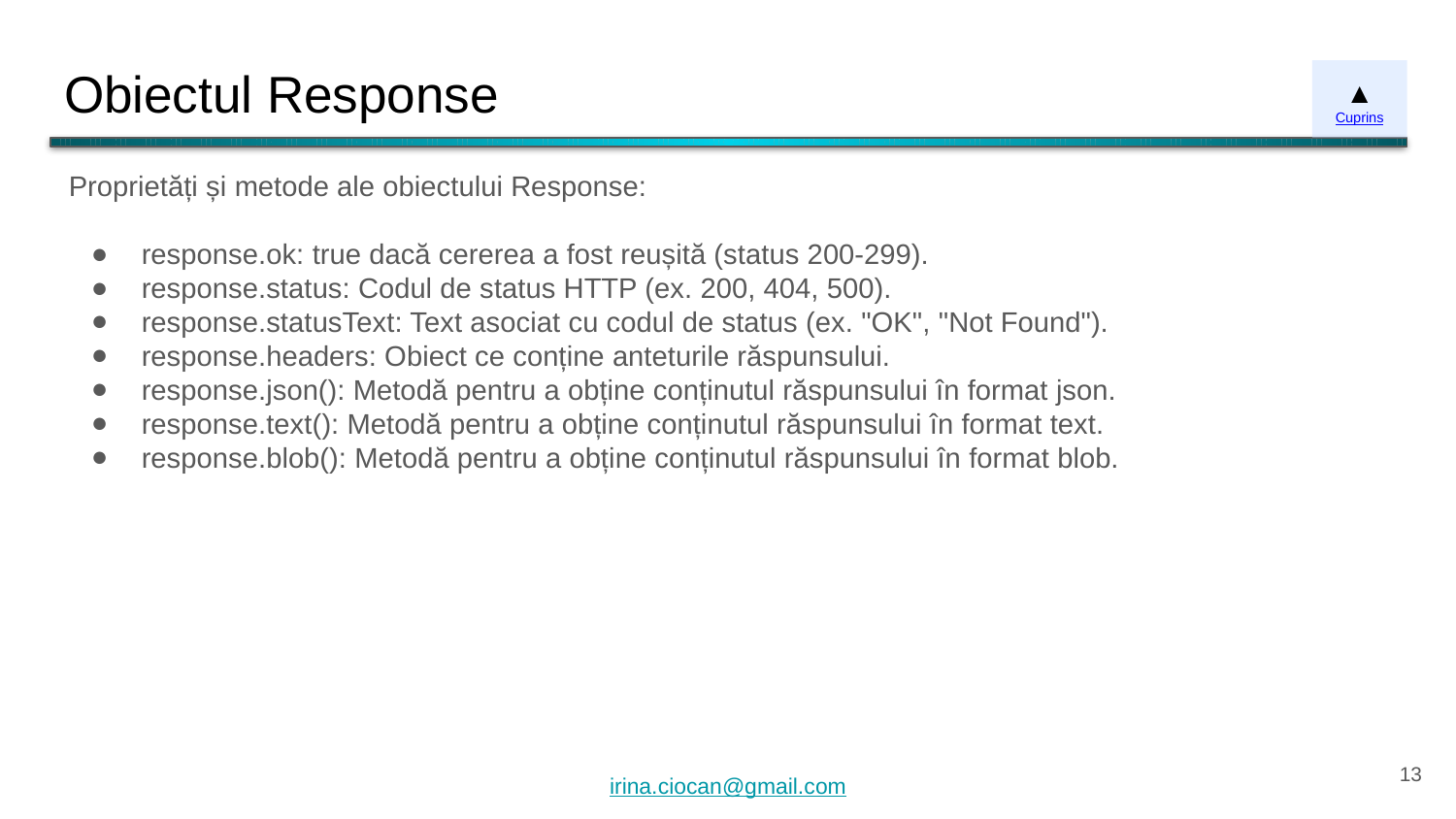

# Obiectul Response
▲
Cuprins

Proprietăți și metode ale obiectului Response:

response.ok: true dacă cererea a fost reușită (status 200-299).
response.status: Codul de status HTTP (ex. 200, 404, 500).
response.statusText: Text asociat cu codul de status (ex. "OK", "Not Found").
response.headers: Obiect ce conține anteturile răspunsului.
response.json(): Metodă pentru a obține conținutul răspunsului în format json.
response.text(): Metodă pentru a obține conținutul răspunsului în format text.
response.blob(): Metodă pentru a obține conținutul răspunsului în format blob.
13
irina.ciocan@gmail.com